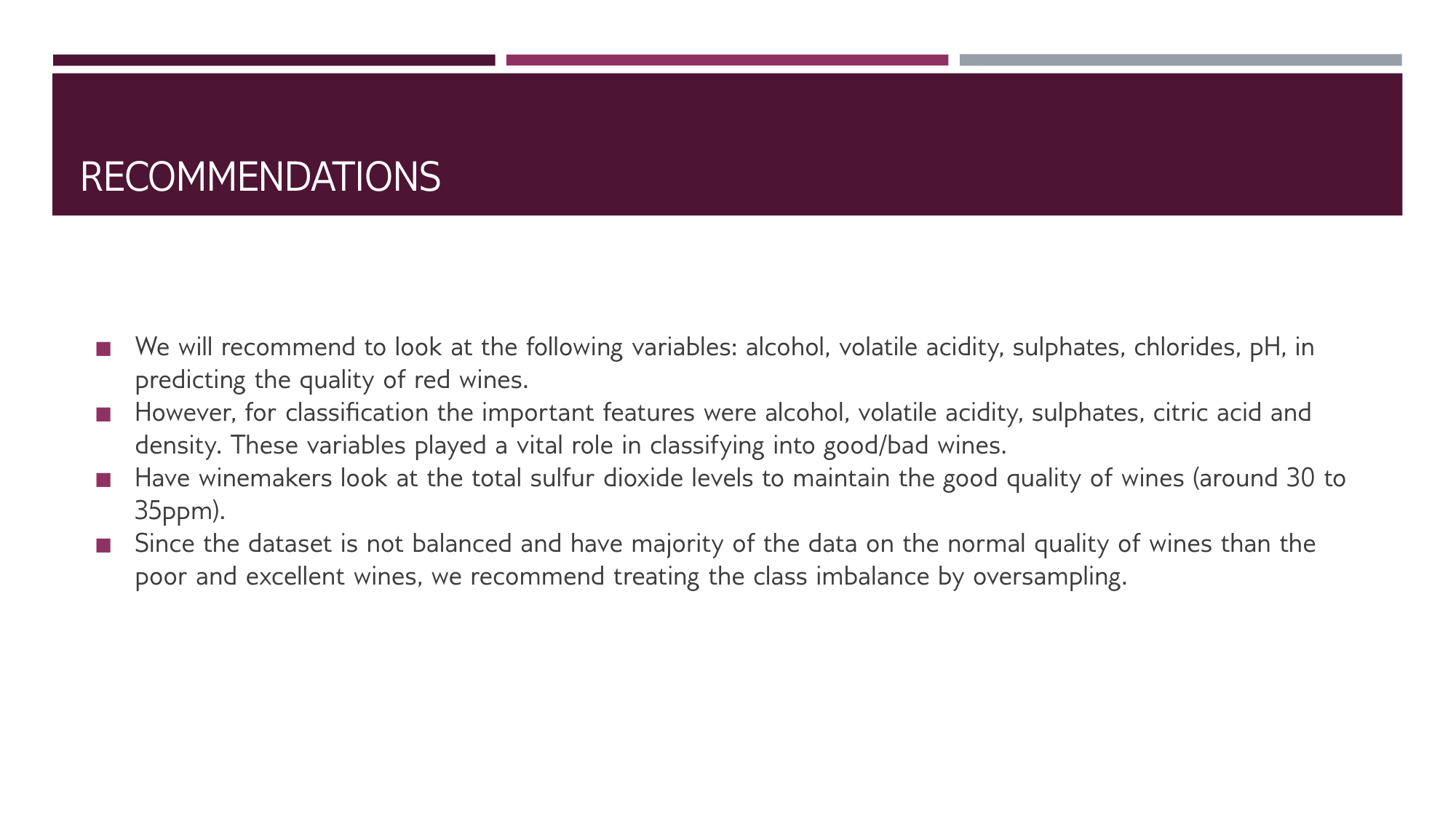

# RECOMMENDATIONS
We will recommend to look at the following variables: alcohol, volatile acidity, sulphates, chlorides, pH, in predicting the quality of red wines.
However, for classification the important features were alcohol, volatile acidity, sulphates, citric acid and density. These variables played a vital role in classifying into good/bad wines.
Have winemakers look at the total sulfur dioxide levels to maintain the good quality of wines (around 30 to 35ppm).
Since the dataset is not balanced and have majority of the data on the normal quality of wines than the poor and excellent wines, we recommend treating the class imbalance by oversampling.